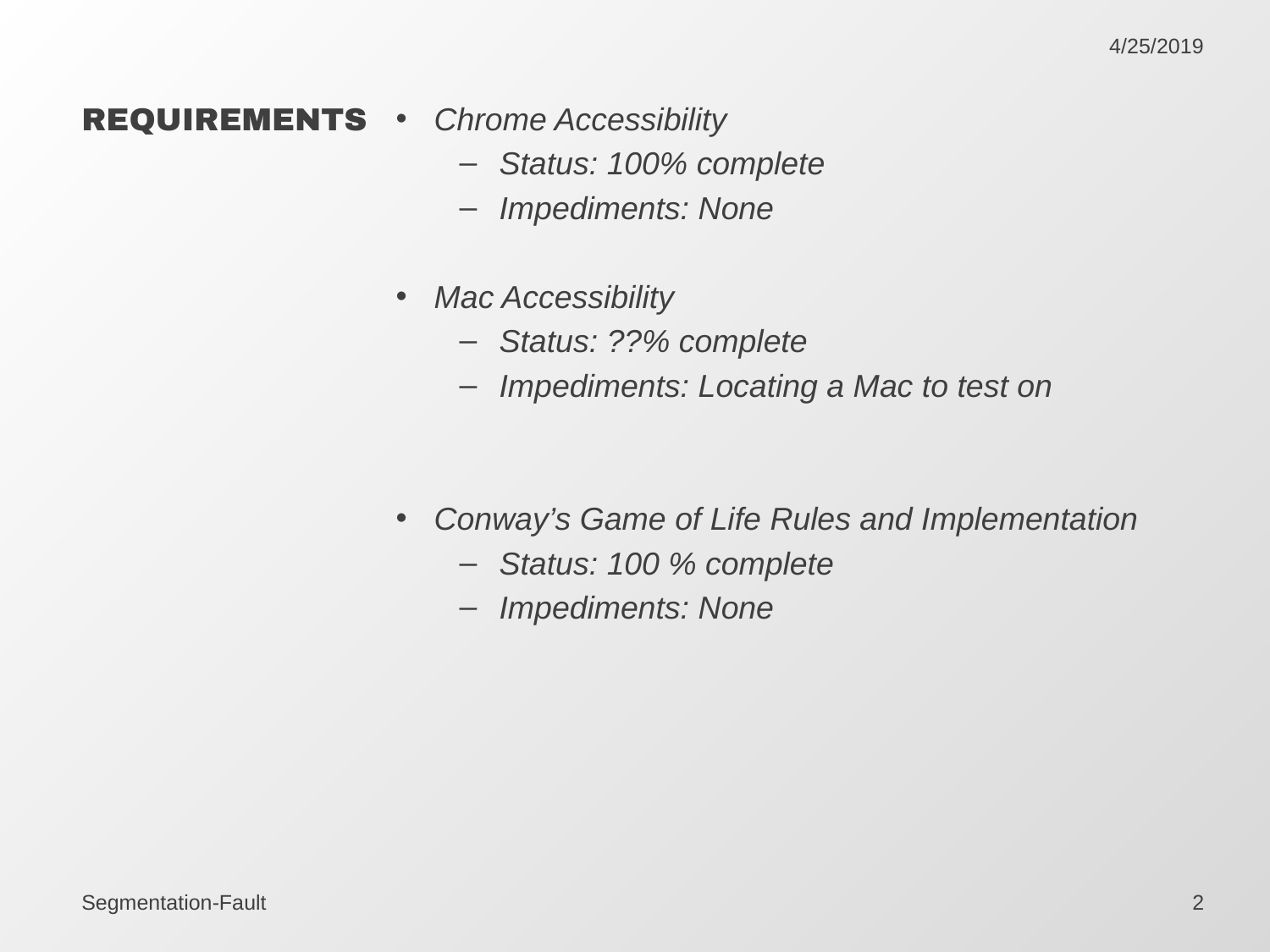

4/25/2019
# REQUIREMENTS
Chrome Accessibility
Status: 100% complete
Impediments: None

Mac Accessibility
Status: ??% complete
Impediments: Locating a Mac to test on

Conway’s Game of Life Rules and Implementation
Status: 100 % complete
Impediments: None

Segmentation-Fault
2